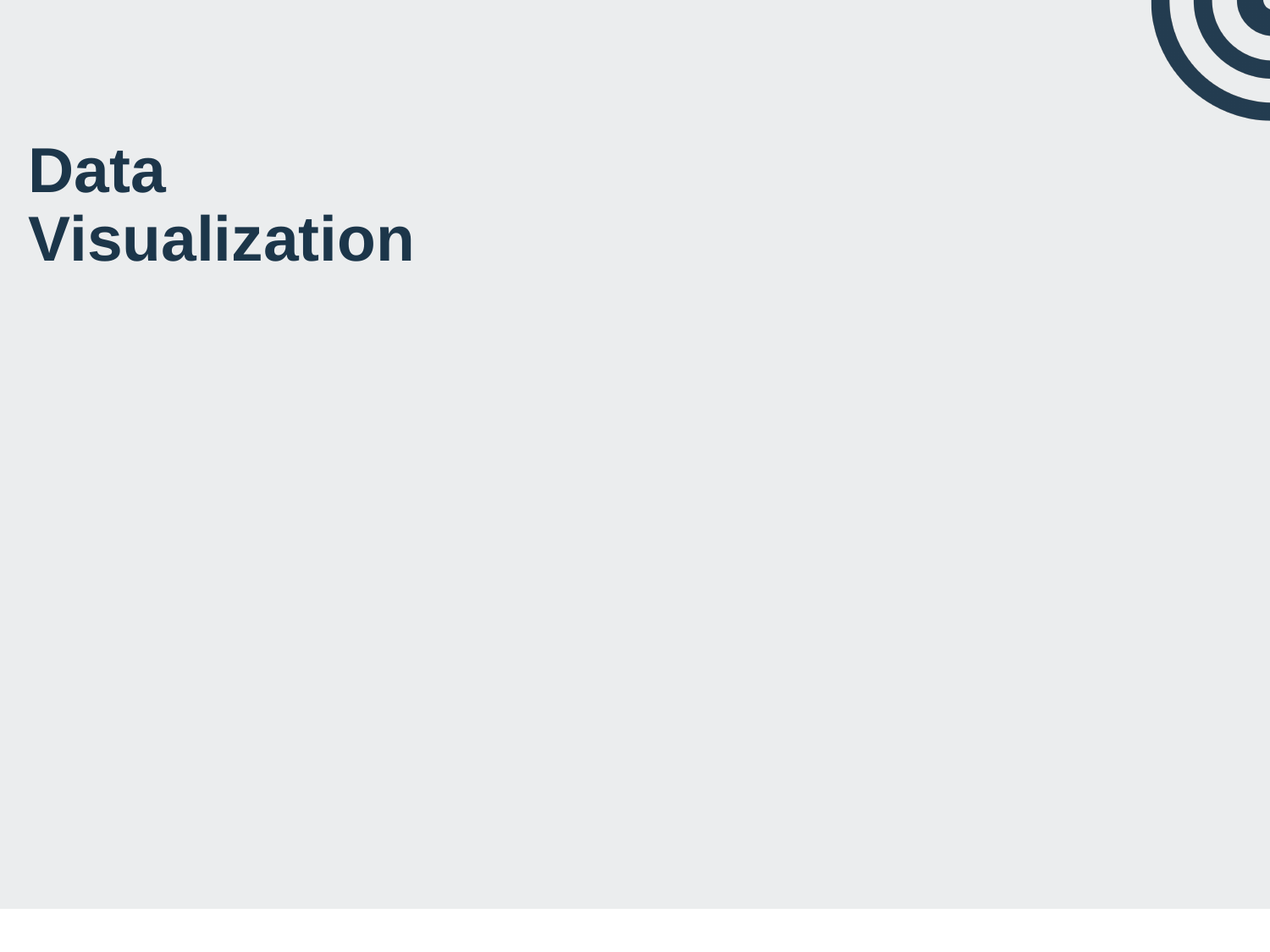

# Data Visualization
12 THOUSAND
NEW CLIENTS A DAY
13 YEARS
OF AWESOME
EXPERIENCE
40+ OFFICES
PLACED
WORLDWIDE